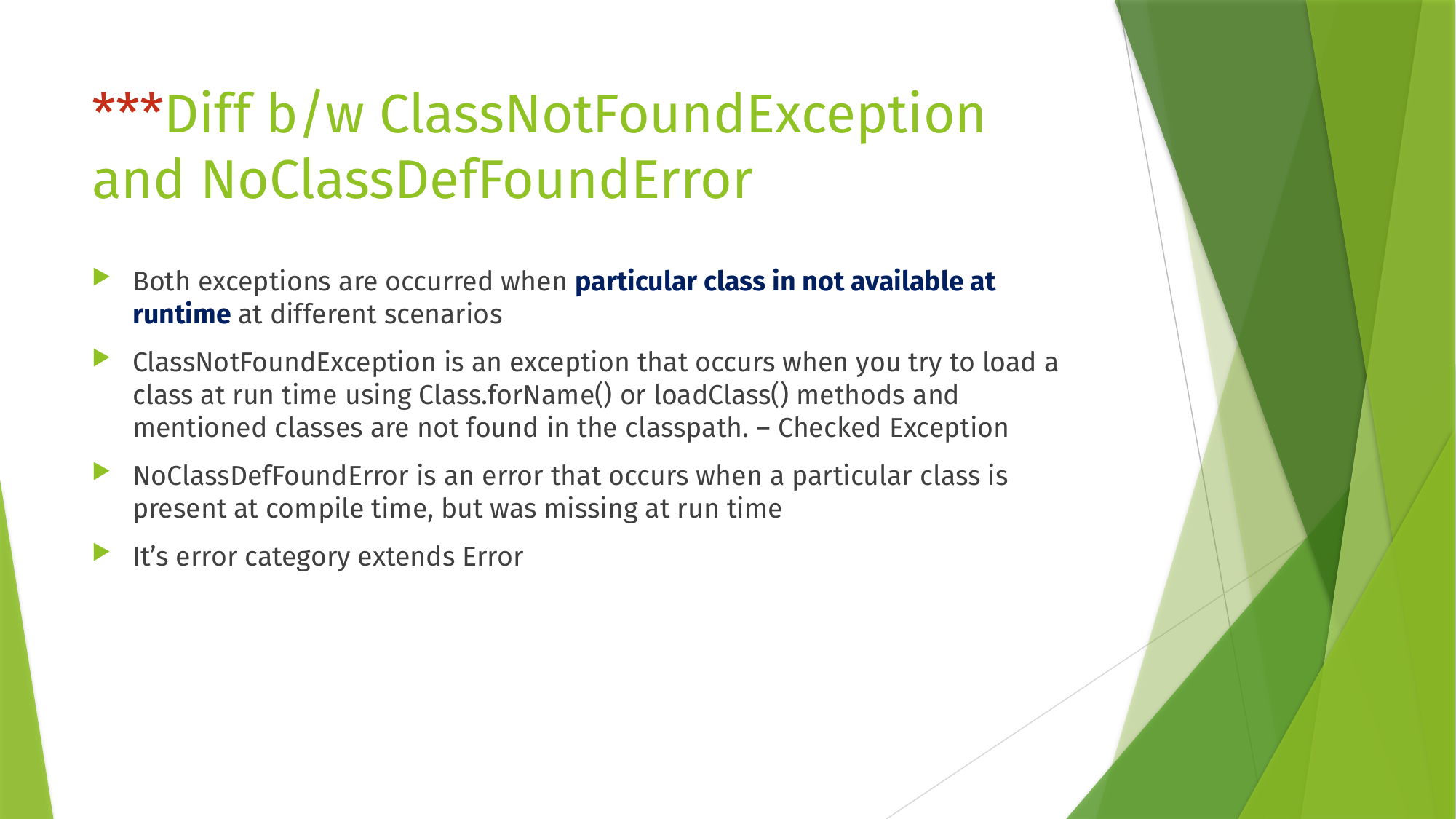

# ***Diff b/w ClassNotFoundException and NoClassDefFoundError
Both exceptions are occurred when particular class in not available at runtime at different scenarios
ClassNotFoundException is an exception that occurs when you try to load a class at run time using Class.forName() or loadClass() methods and mentioned classes are not found in the classpath. – Checked Exception
NoClassDefFoundError is an error that occurs when a particular class is present at compile time, but was missing at run time
It’s error category extends Error